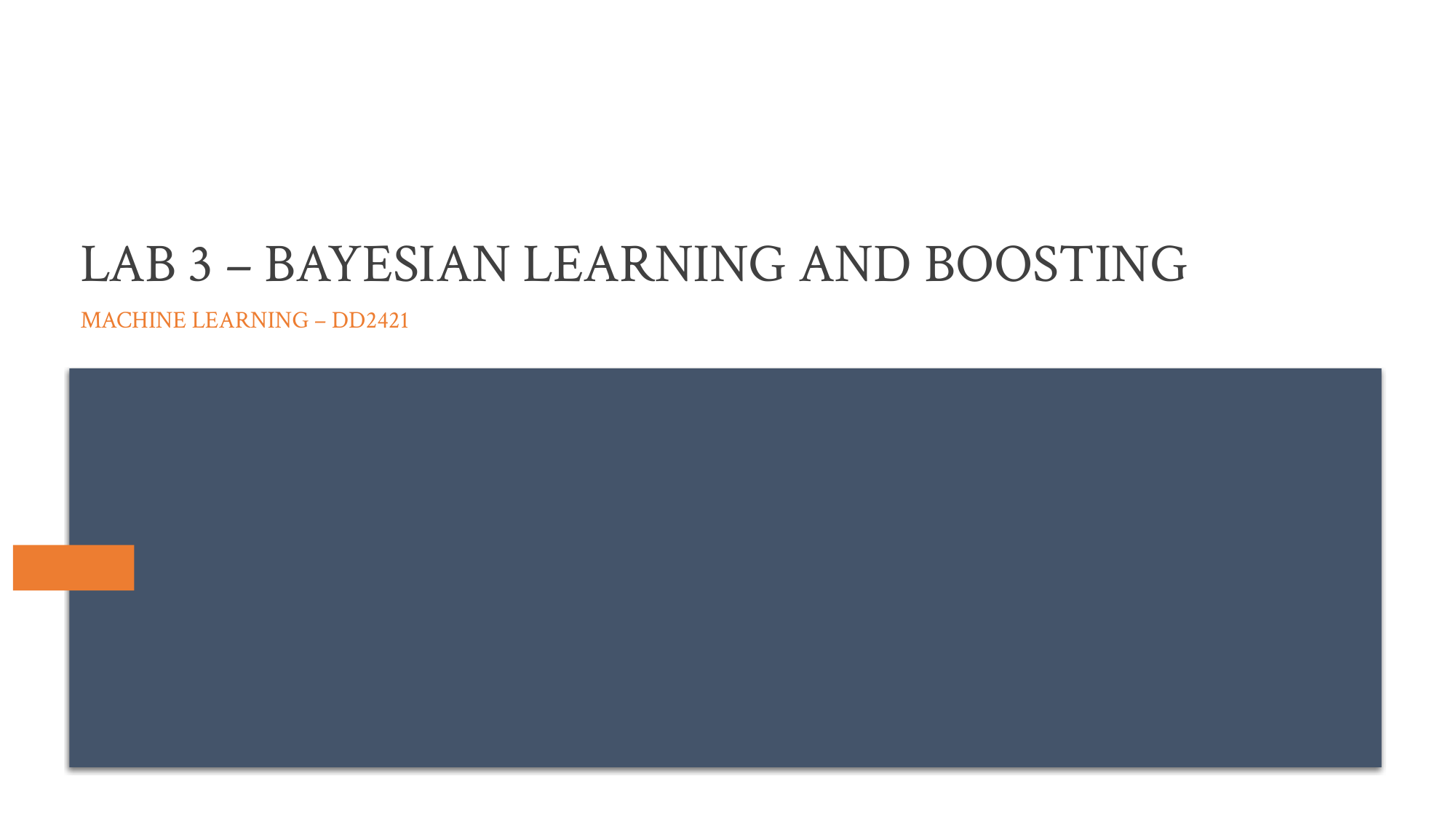

# Lab 3 – Bayesian learning and boosting
Machine Learning – DD2421